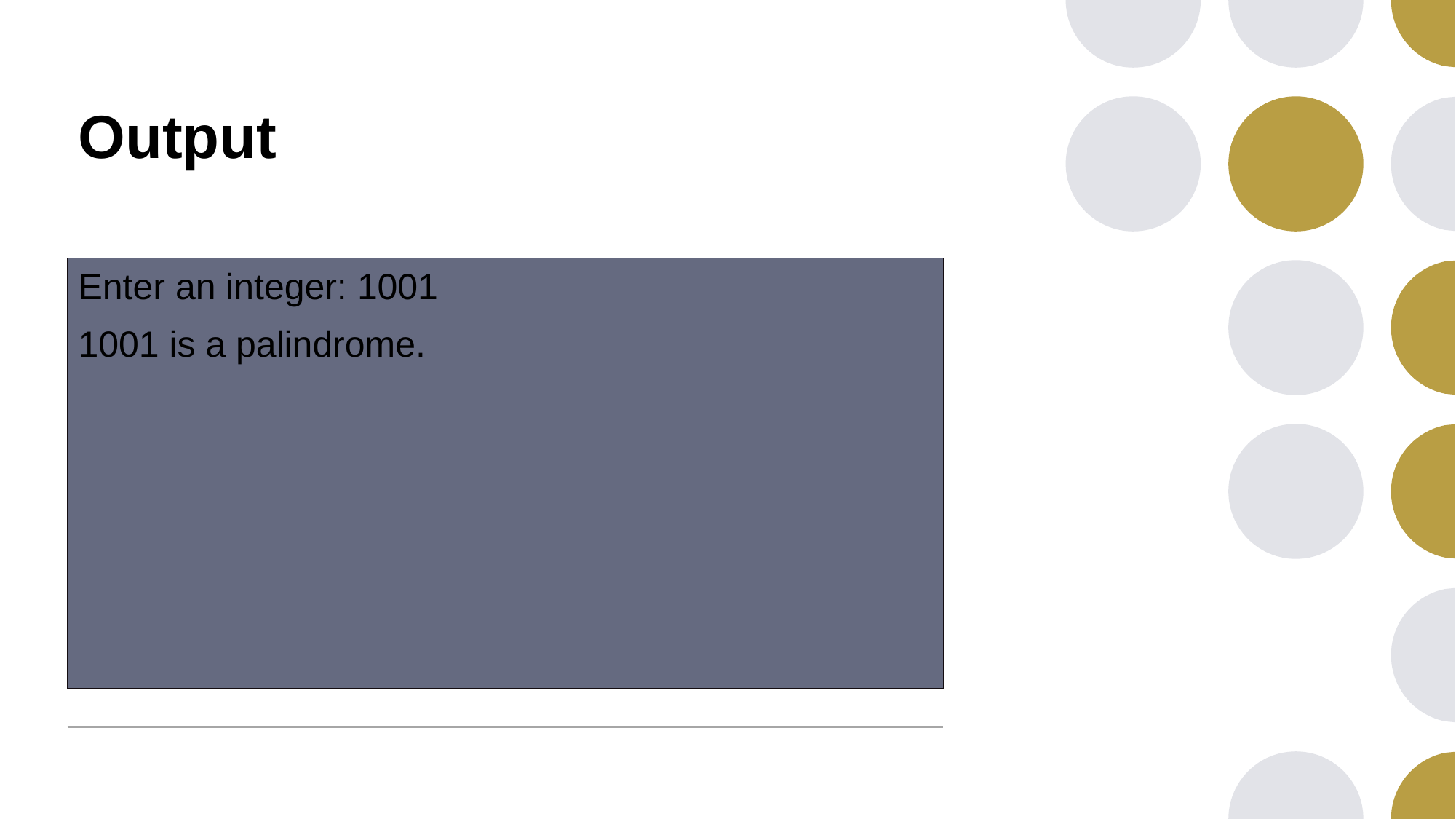

# Output
Enter an integer: 1001
1001 is a palindrome.